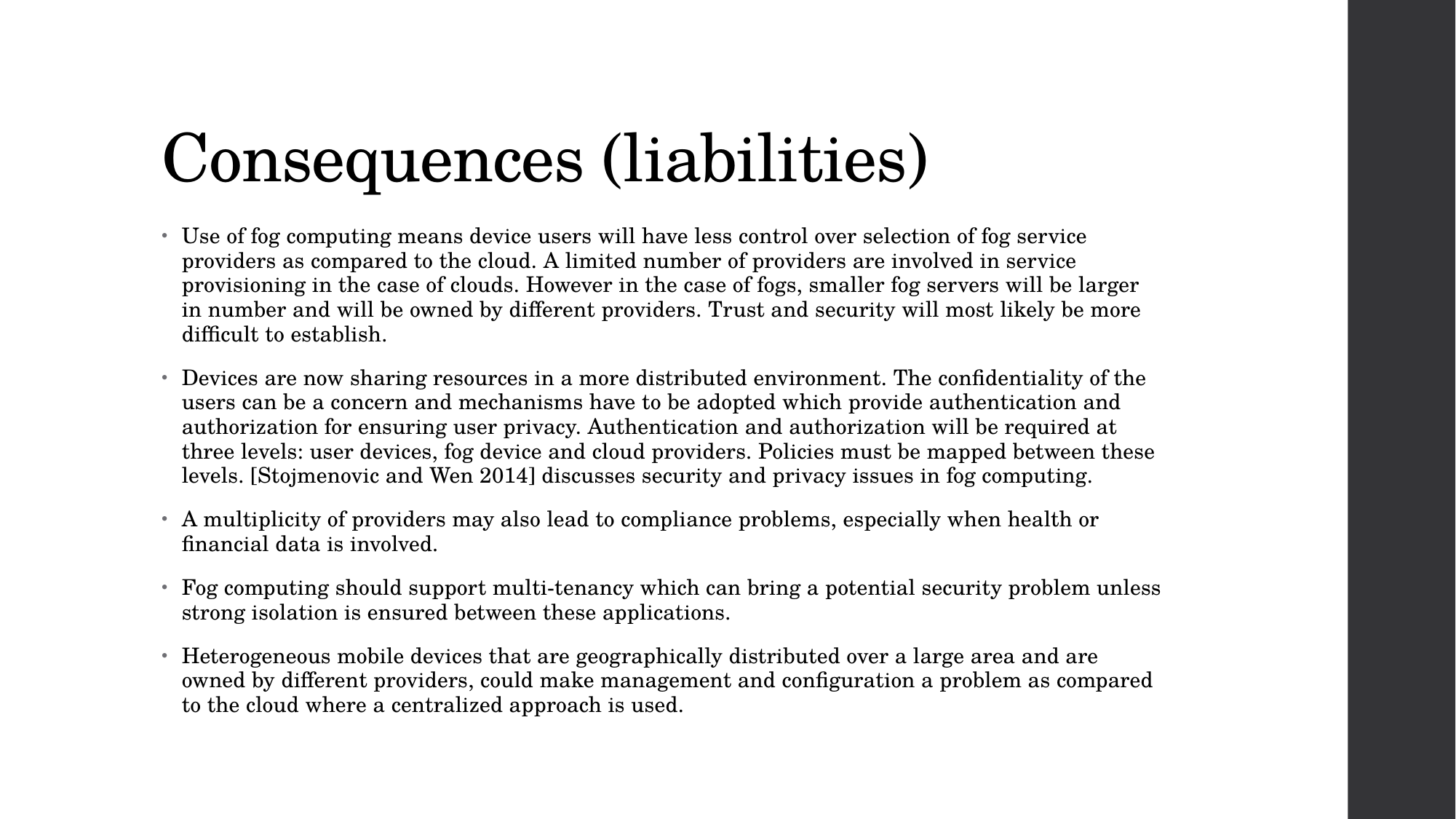

# Consequences (liabilities)
Use of fog computing means device users will have less control over selection of fog service providers as compared to the cloud. A limited number of providers are involved in service provisioning in the case of clouds. However in the case of fogs, smaller fog servers will be larger in number and will be owned by different providers. Trust and security will most likely be more difficult to establish.
Devices are now sharing resources in a more distributed environment. The confidentiality of the users can be a concern and mechanisms have to be adopted which provide authentication and authorization for ensuring user privacy. Authentication and authorization will be required at three levels: user devices, fog device and cloud providers. Policies must be mapped between these levels. [Stojmenovic and Wen 2014] discusses security and privacy issues in fog computing.
A multiplicity of providers may also lead to compliance problems, especially when health or financial data is involved.
Fog computing should support multi-tenancy which can bring a potential security problem unless strong isolation is ensured between these applications.
Heterogeneous mobile devices that are geographically distributed over a large area and are owned by different providers, could make management and configuration a problem as compared to the cloud where a centralized approach is used.